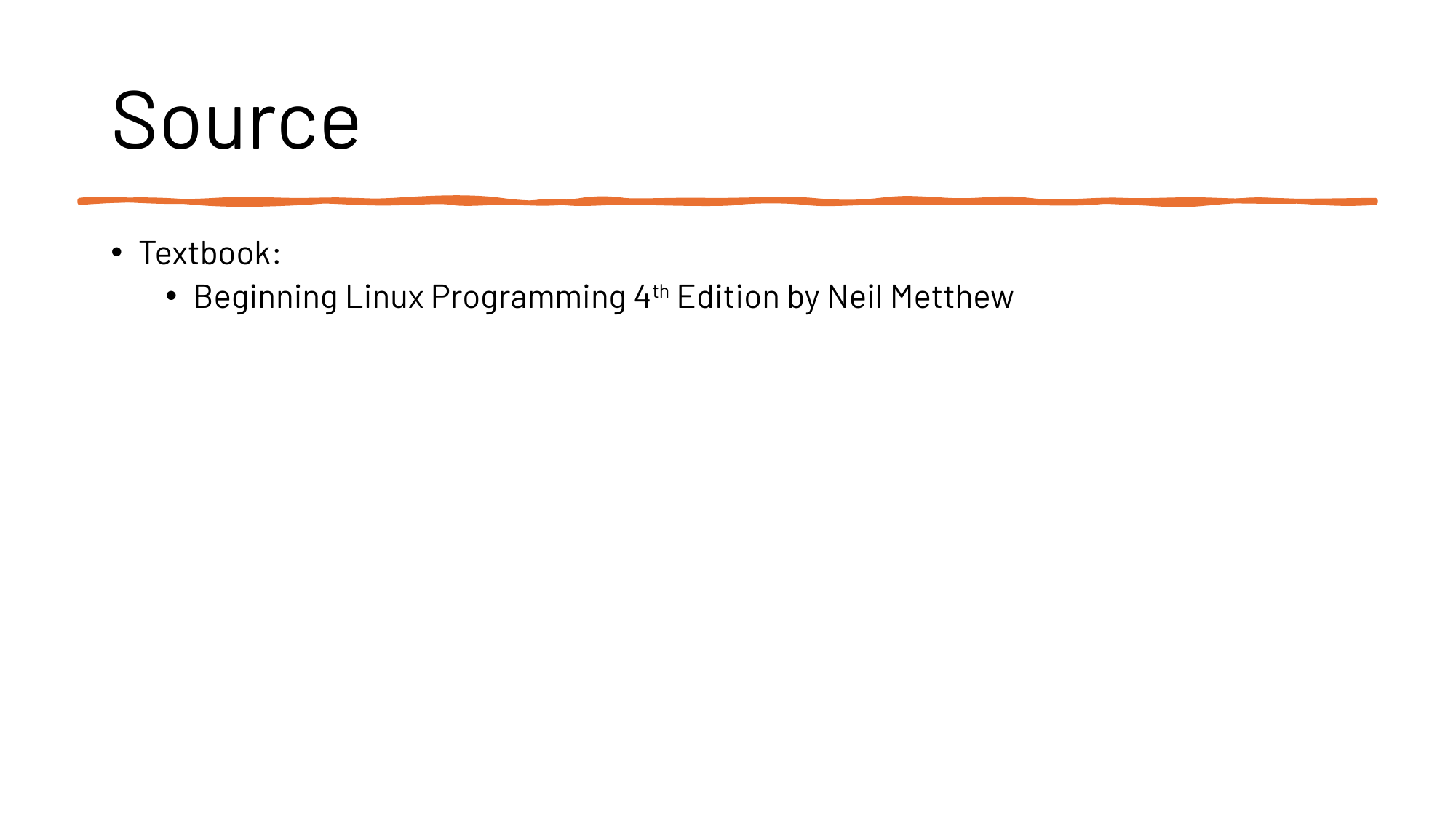

# Source

Textbook:
Beginning Linux Programming 4th Edition by Neil Metthew